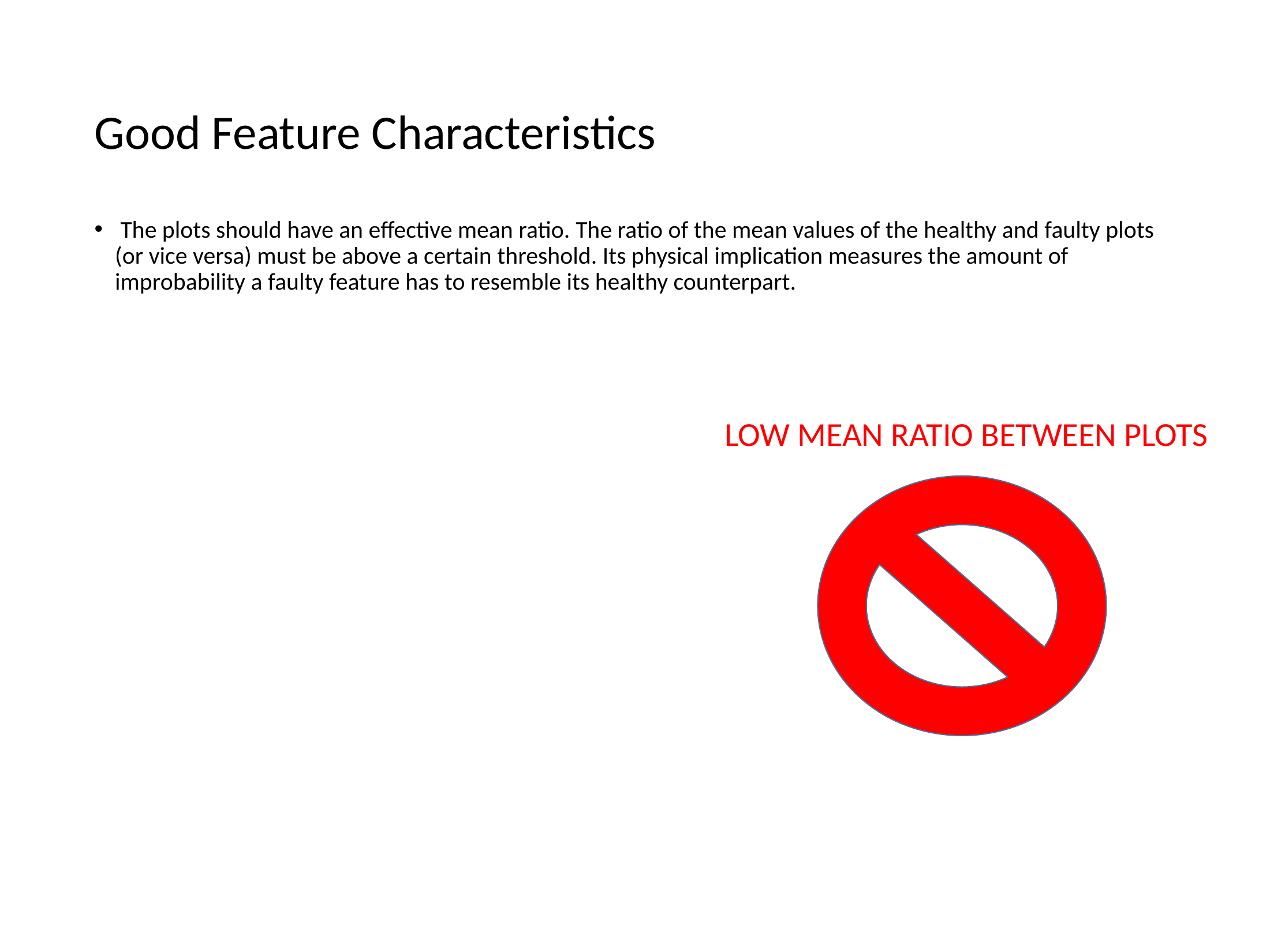

Good Feature Characteristics
# The plots should have an effective mean ratio. The ratio of the mean values of the healthy and faulty plots (or vice versa) must be above a certain threshold. Its physical implication measures the amount of improbability a faulty feature has to resemble its healthy counterpart.

LOW MEAN RATIO BETWEEN PLOTS